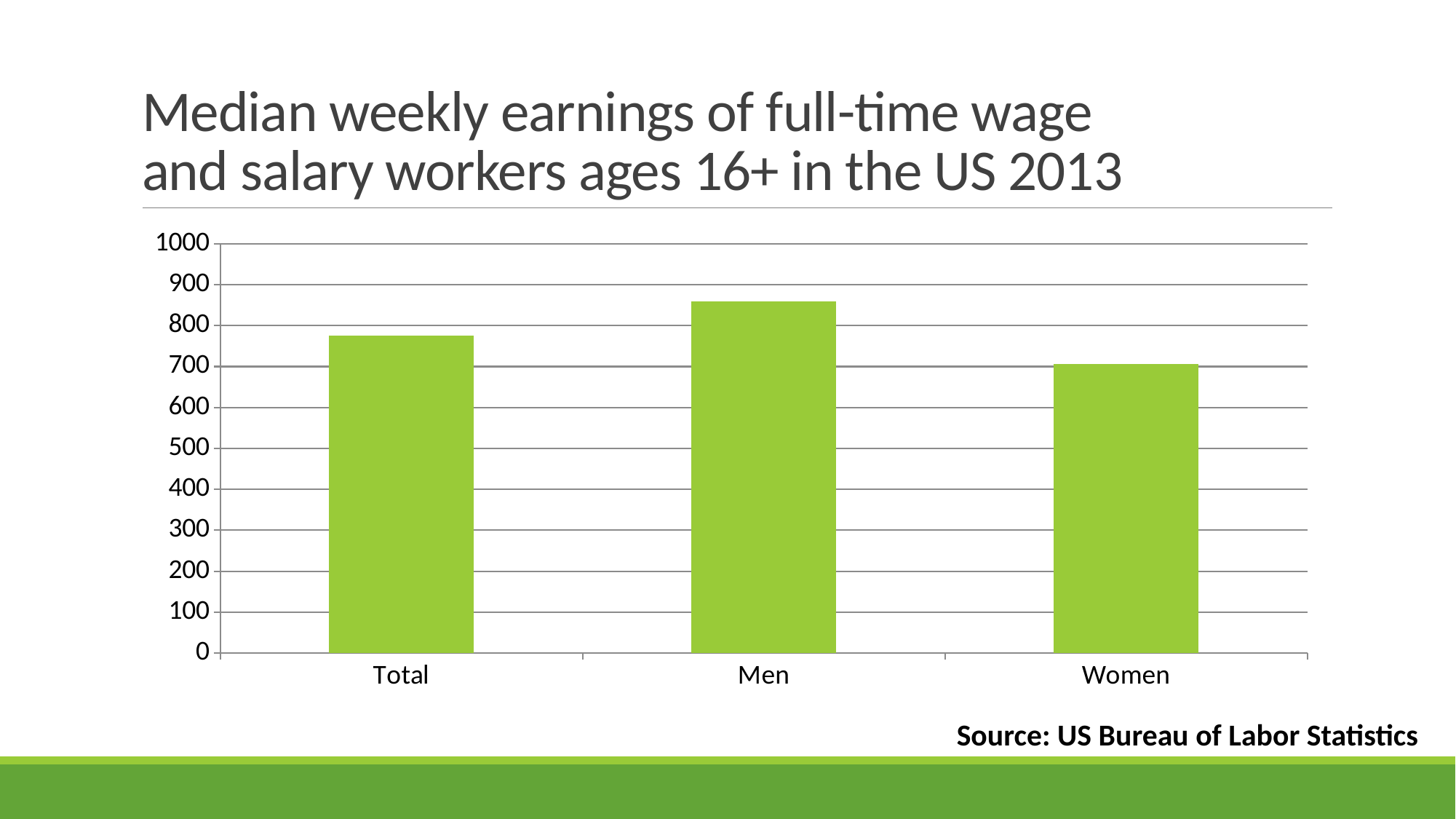

# Median weekly earnings of full-time wage and salary workers ages 16+ in the US 2013

### Chart

| Category | Weekly |
|---|---|
| Total | 776.0 |
| Men | 860.0 |
| Women | 706.0 |
Source: US Bureau of Labor Statistics